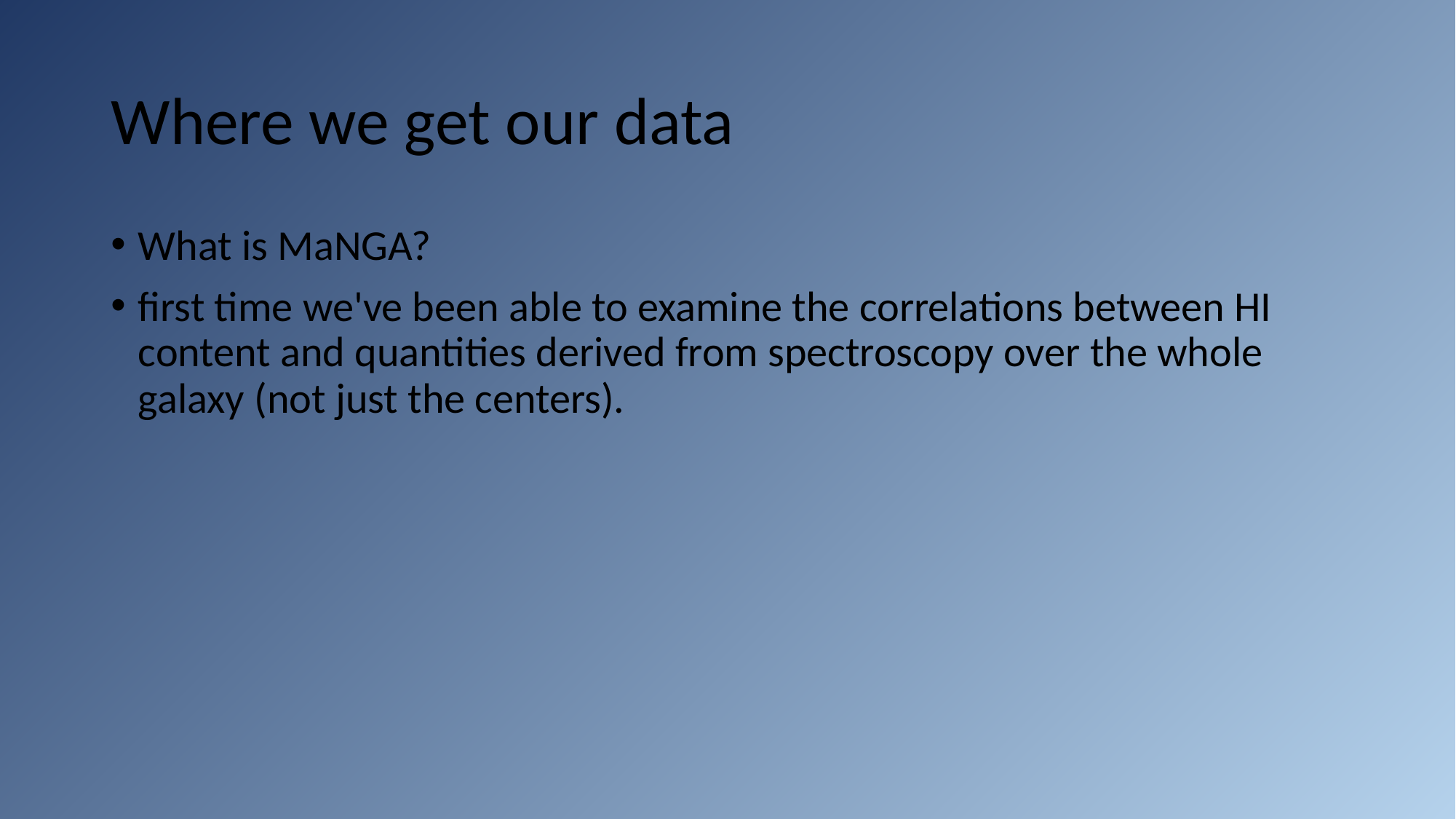

# Where we get our data
What is MaNGA?
first time we've been able to examine the correlations between HI content and quantities derived from spectroscopy over the whole galaxy (not just the centers).